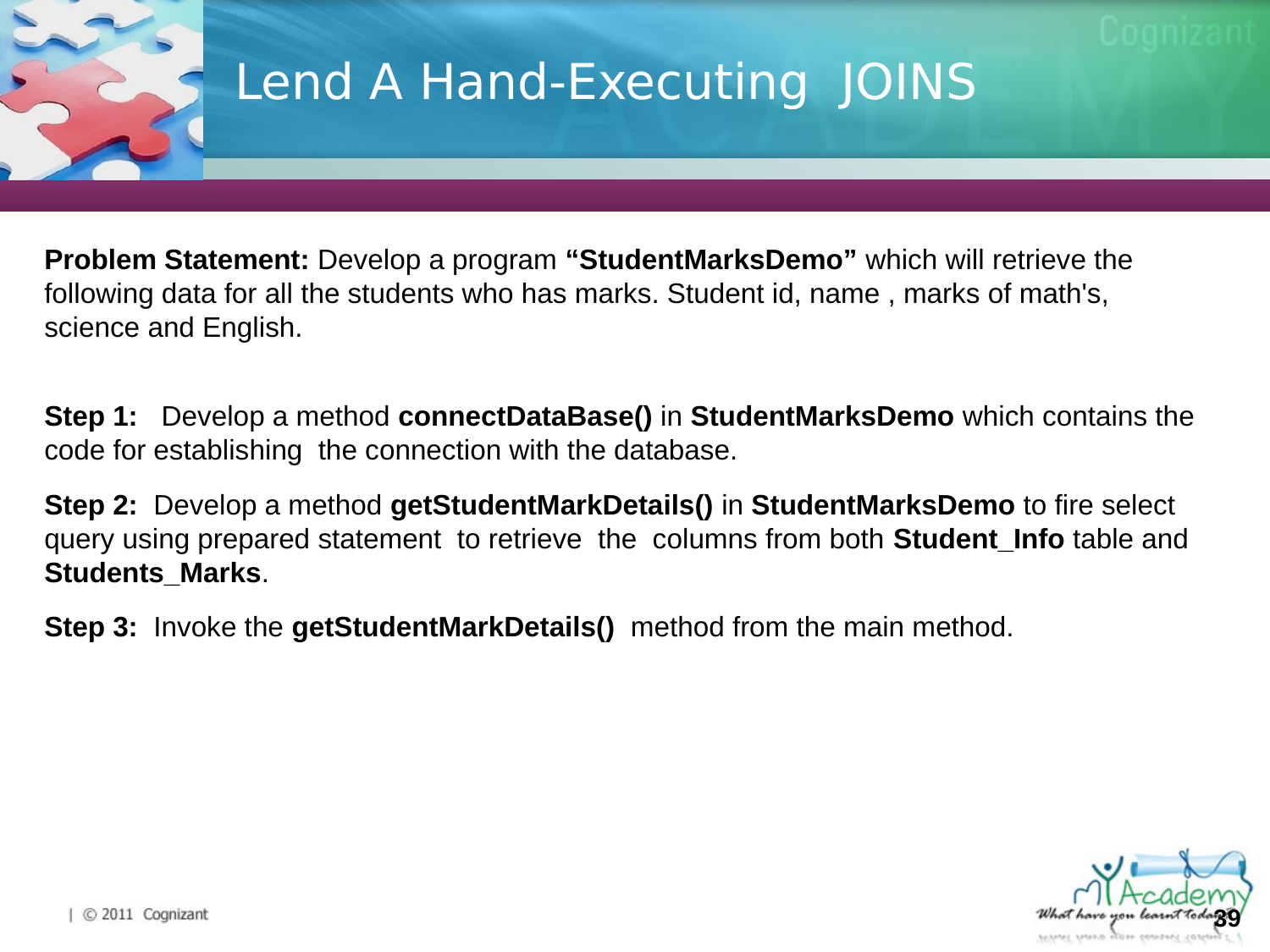

# Lend A Hand-Executing  JOINS
Problem Statement: Develop a program “StudentMarksDemo” which will retrieve the following data for all the students who has marks. Student id, name , marks of math's, science and English.

Step 1:   Develop a method connectDataBase() in StudentMarksDemo which contains the code for establishing  the connection with the database.
Step 2:  Develop a method getStudentMarkDetails() in StudentMarksDemo to fire select query using prepared statement  to retrieve  the  columns from both Student_Info table and Students_Marks.
Step 3:  Invoke the getStudentMarkDetails()  method from the main method.
39